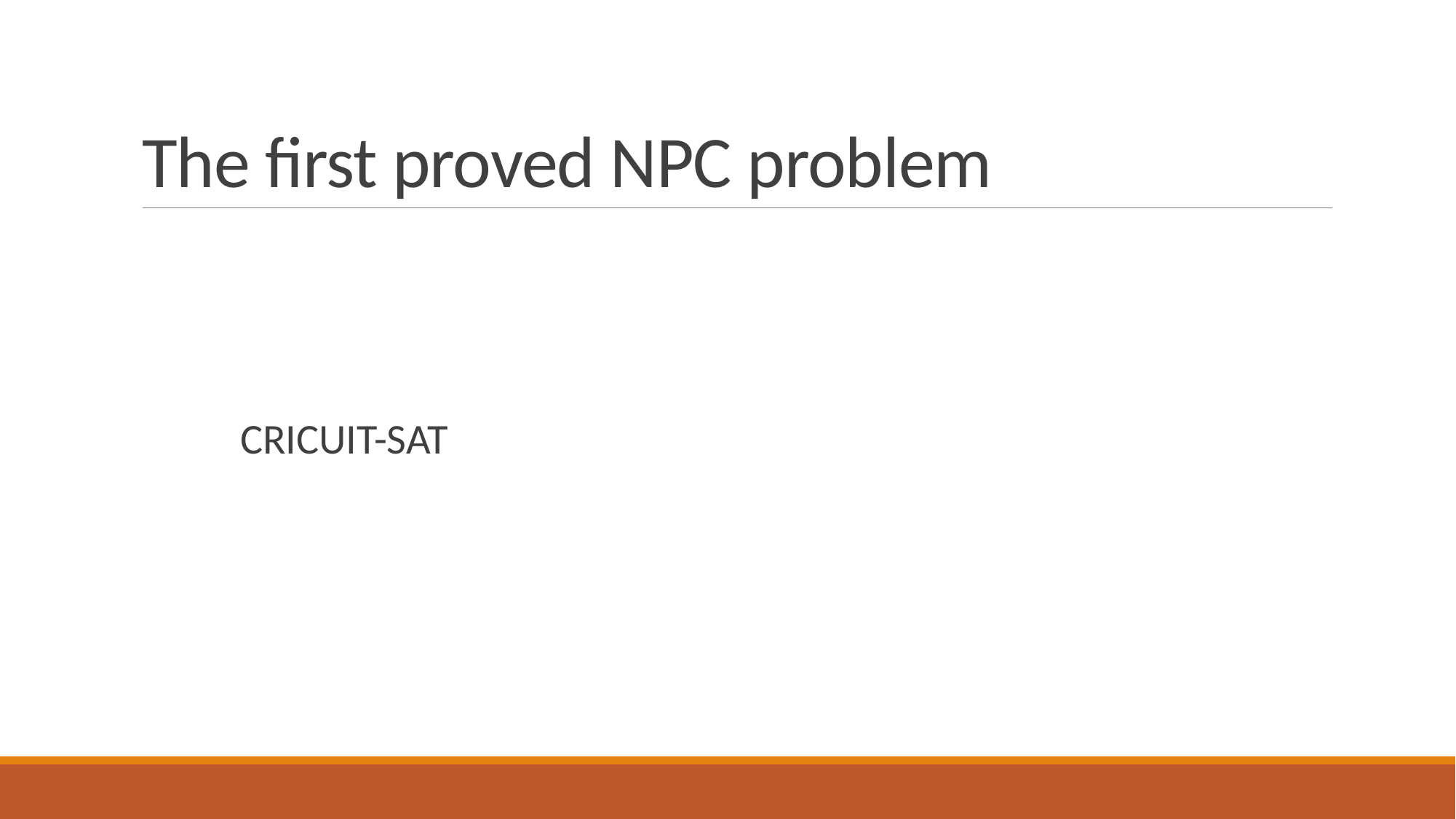

# The first proved NPC problem

  	CRICUIT-SAT